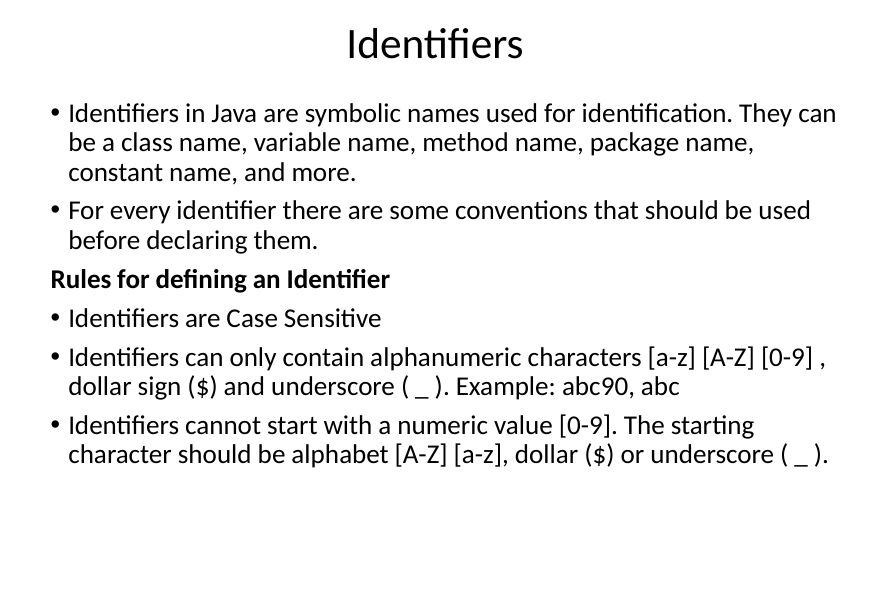

# Identifiers
Identifiers in Java are symbolic names used for identification. They can be a class name, variable name, method name, package name, constant name, and more.
For every identifier there are some conventions that should be used before declaring them.
Rules for defining an Identifier
Identifiers are Case Sensitive
Identifiers can only contain alphanumeric characters [a-z] [A-Z] [0-9] , dollar sign ($) and underscore ( _ ). Example: abc90, abc
Identifiers cannot start with a numeric value [0-9]. The starting character should be alphabet [A-Z] [a-z], dollar ($) or underscore ( _ ).